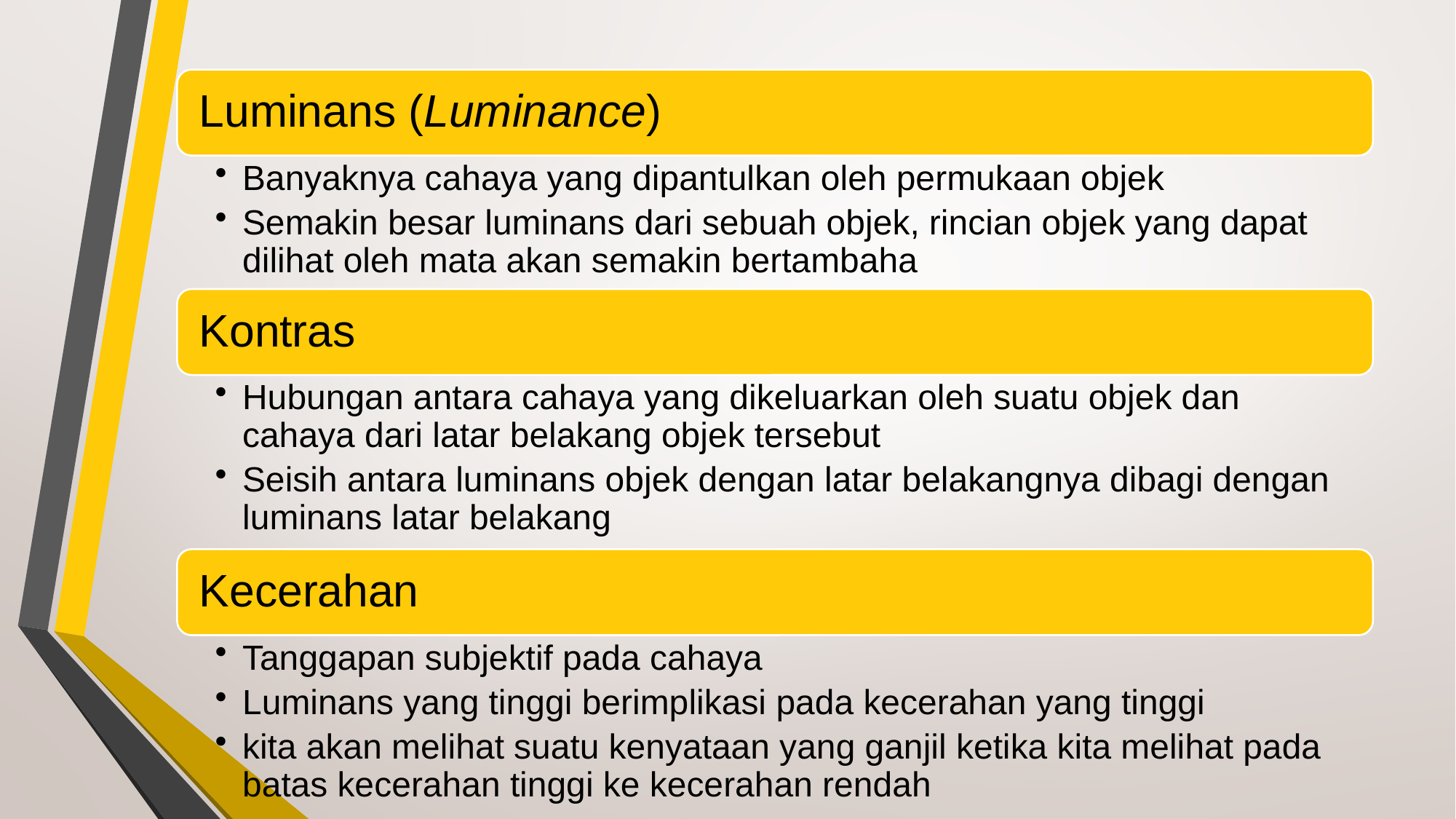

Luminans (Luminance)
Banyaknya cahaya yang dipantulkan oleh permukaan objek
Semakin besar luminans dari sebuah objek, rincian objek yang dapat dilihat oleh mata akan semakin bertambaha
Kontras
Hubungan antara cahaya yang dikeluarkan oleh suatu objek dan cahaya dari latar belakang objek tersebut
Seisih antara luminans objek dengan latar belakangnya dibagi dengan luminans latar belakang
Kecerahan
Tanggapan subjektif pada cahaya
Luminans yang tinggi berimplikasi pada kecerahan yang tinggi
kita akan melihat suatu kenyataan yang ganjil ketika kita melihat pada batas kecerahan tinggi ke kecerahan rendah